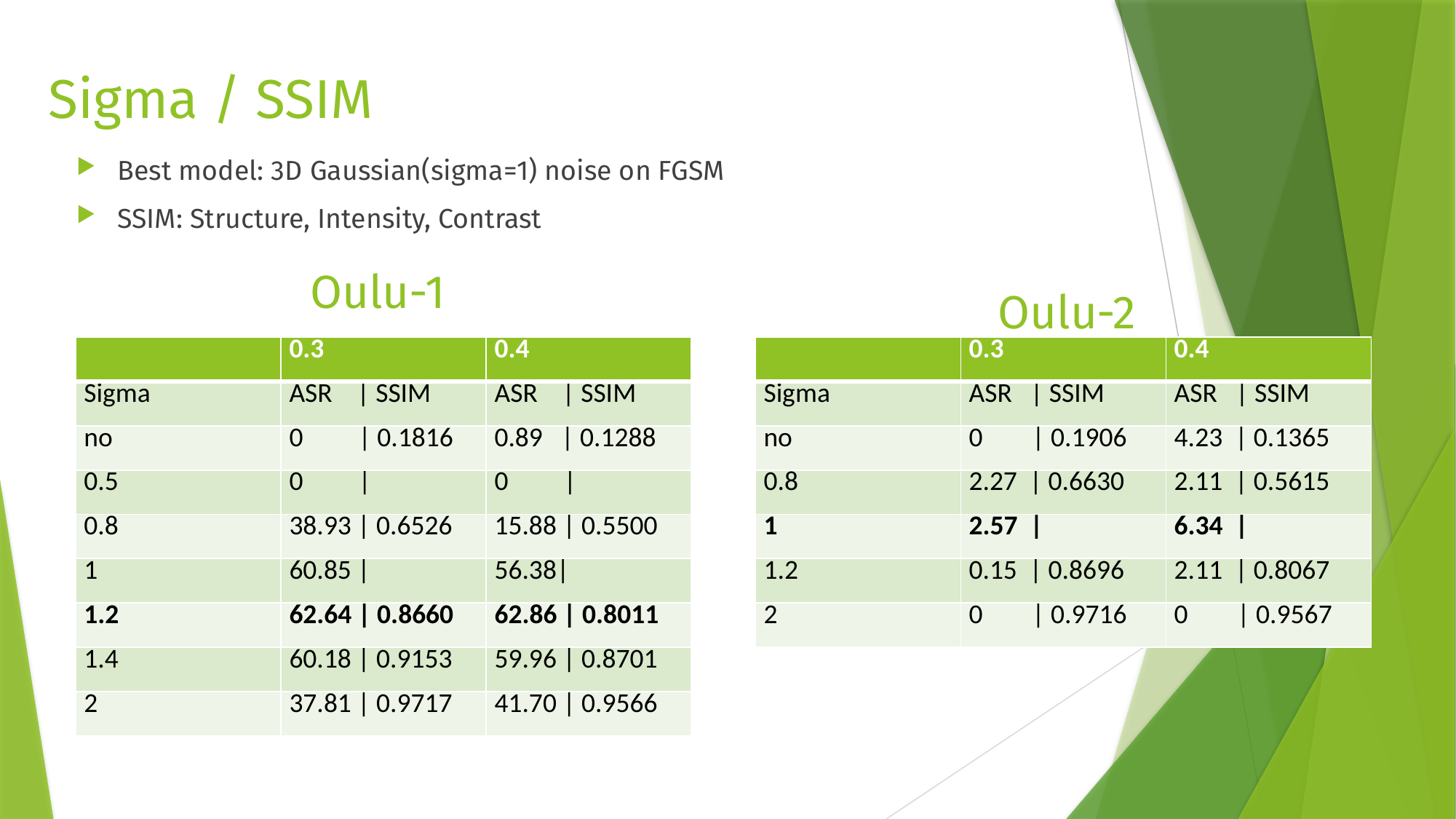

# Sigma / SSIM
Best model: 3D Gaussian(sigma=1) noise on FGSM
SSIM: Structure, Intensity, Contrast

Oulu-1
Oulu-2
|  | 0.3 | 0.4 |
| --- | --- | --- |
| Sigma | ASR | SSIM | ASR | SSIM |
| no | 0 | 0.1816 | 0.89 | 0.1288 |
| 0.5 | 0 | | 0 | |
| 0.8 | 38.93 | 0.6526 | 15.88 | 0.5500 |
| 1 | 60.85 | | 56.38| |
| 1.2 | 62.64 | 0.8660 | 62.86 | 0.8011 |
| 1.4 | 60.18 | 0.9153 | 59.96 | 0.8701 |
| 2 | 37.81 | 0.9717 | 41.70 | 0.9566 |
|  | 0.3 | 0.4 |
| --- | --- | --- |
| Sigma | ASR | SSIM | ASR | SSIM |
| no | 0 | 0.1906 | 4.23 | 0.1365 |
| 0.8 | 2.27 | 0.6630 | 2.11 | 0.5615 |
| 1 | 2.57 | | 6.34 | |
| 1.2 | 0.15 | 0.8696 | 2.11 | 0.8067 |
| 2 | 0 | 0.9716 | 0 | 0.9567 |